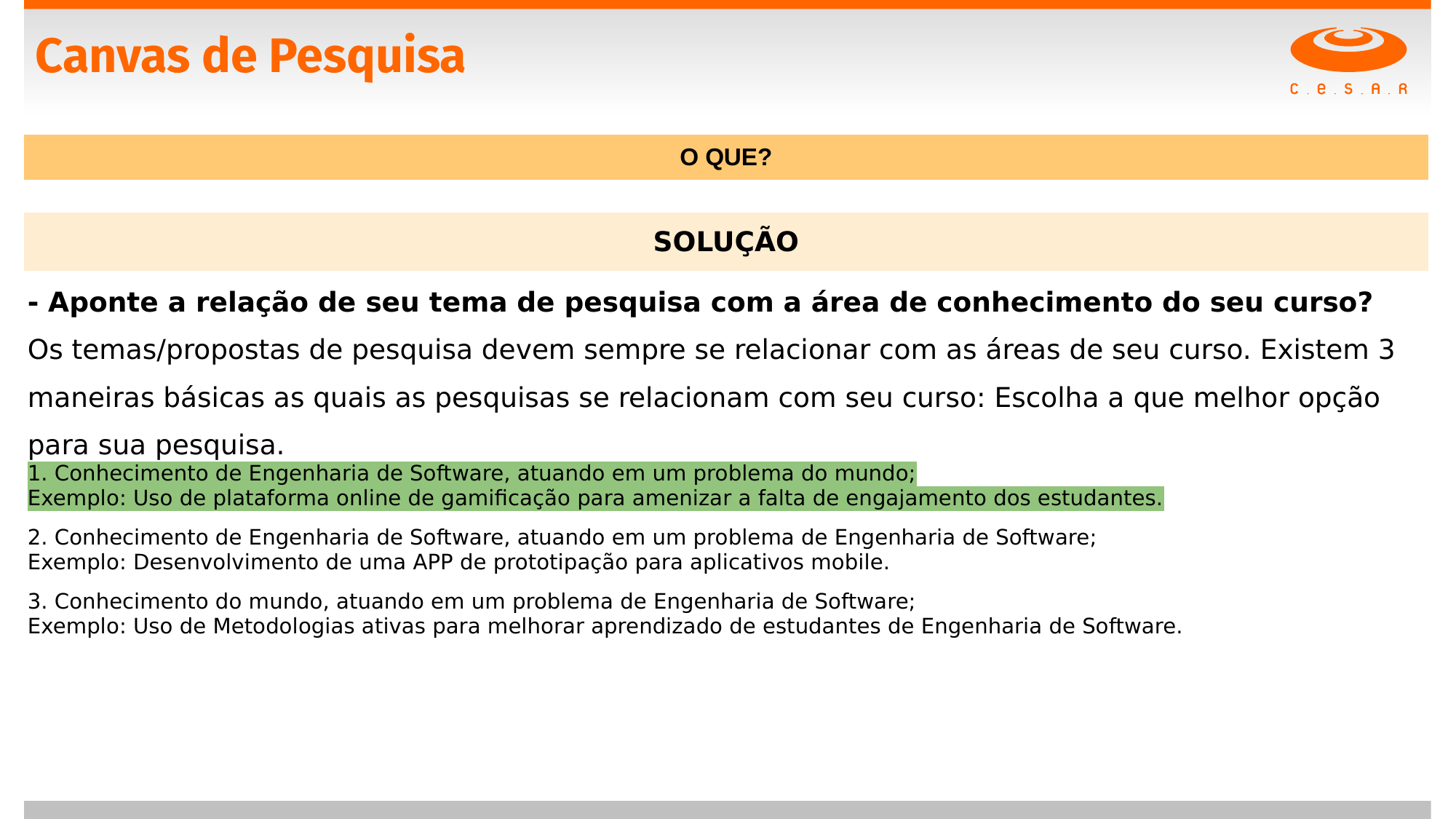

# Canvas de Pesquisa
| O QUE? |
| --- |
|  |
| SOLUÇÃO |
| - Aponte a relação de seu tema de pesquisa com a área de conhecimento do seu curso? Os temas/propostas de pesquisa devem sempre se relacionar com as áreas de seu curso. Existem 3 maneiras básicas as quais as pesquisas se relacionam com seu curso: Escolha a que melhor opção para sua pesquisa. 1. Conhecimento de Engenharia de Software, atuando em um problema do mundo; Exemplo: Uso de plataforma online de gamificação para amenizar a falta de engajamento dos estudantes. 2. Conhecimento de Engenharia de Software, atuando em um problema de Engenharia de Software; Exemplo: Desenvolvimento de uma APP de prototipação para aplicativos mobile. 3. Conhecimento do mundo, atuando em um problema de Engenharia de Software; Exemplo: Uso de Metodologias ativas para melhorar aprendizado de estudantes de Engenharia de Software. |